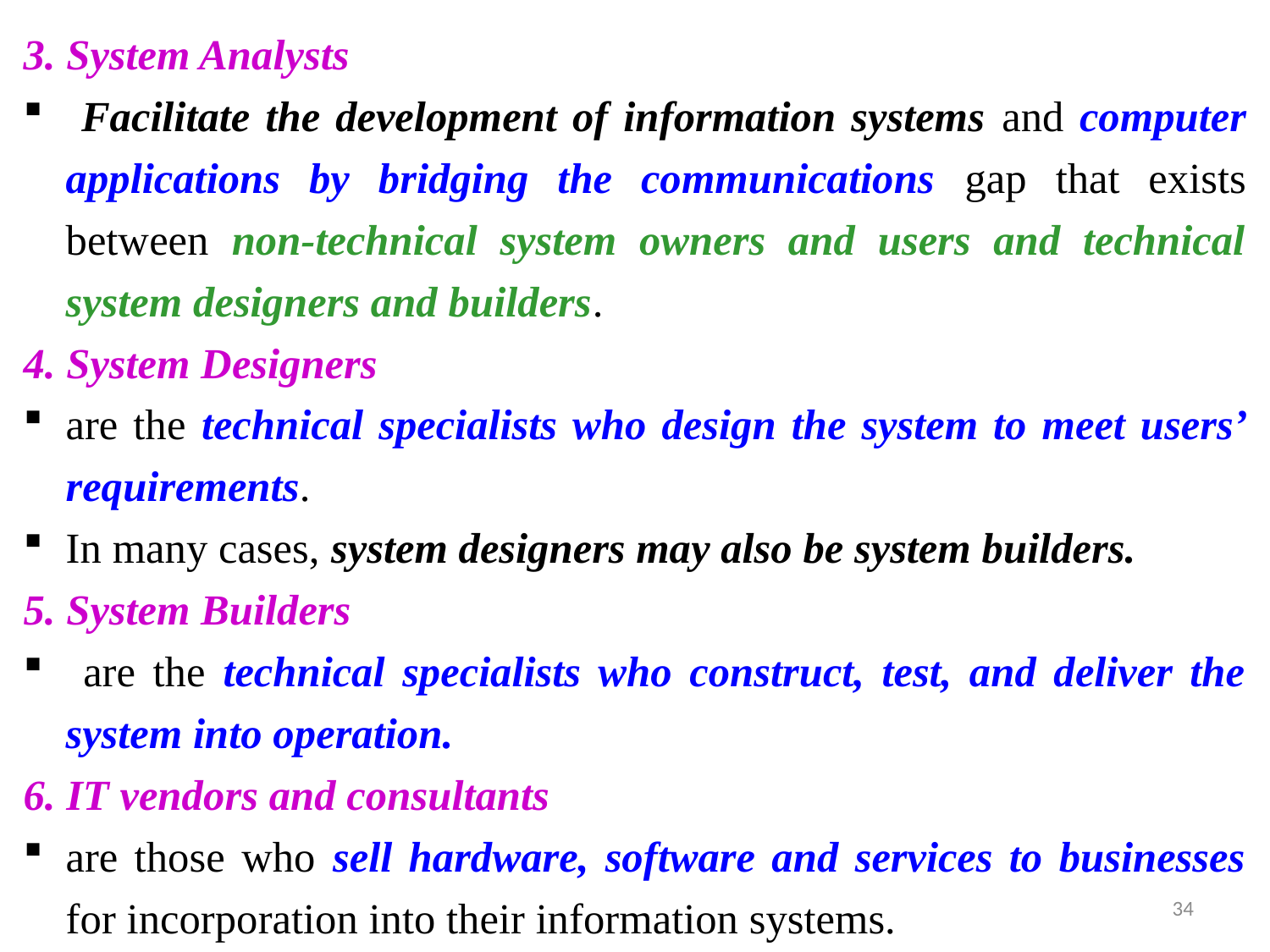

3. System Analysts
 Facilitate the development of information systems and computer applications by bridging the communications gap that exists between non-technical system owners and users and technical system designers and builders.
4. System Designers
are the technical specialists who design the system to meet users’ requirements.
In many cases, system designers may also be system builders.
5. System Builders
 are the technical specialists who construct, test, and deliver the system into operation.
6. IT vendors and consultants
are those who sell hardware, software and services to businesses for incorporation into their information systems.
34